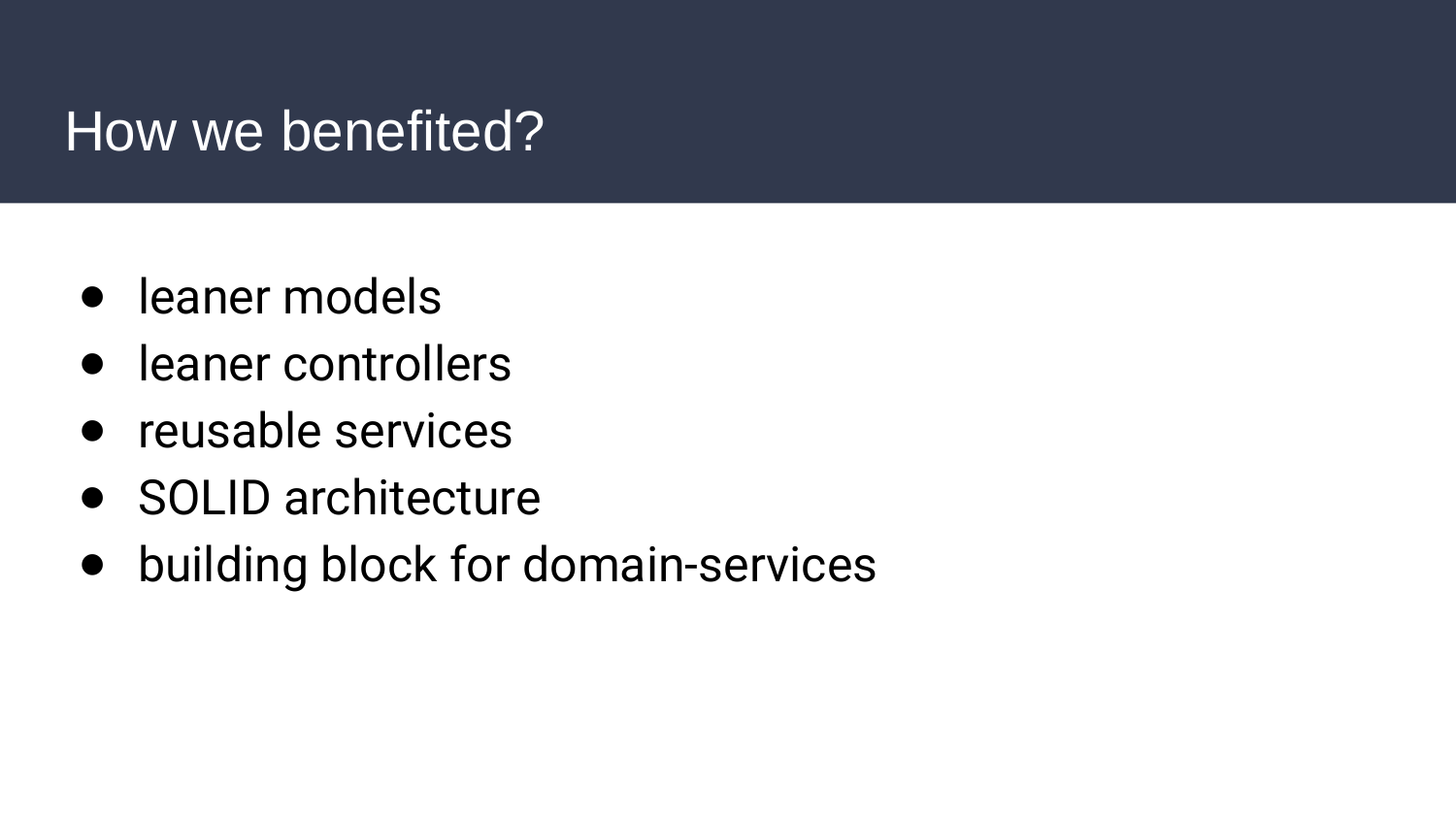

# How we benefited?
leaner models
leaner controllers
reusable services
SOLID architecture
building block for domain-services